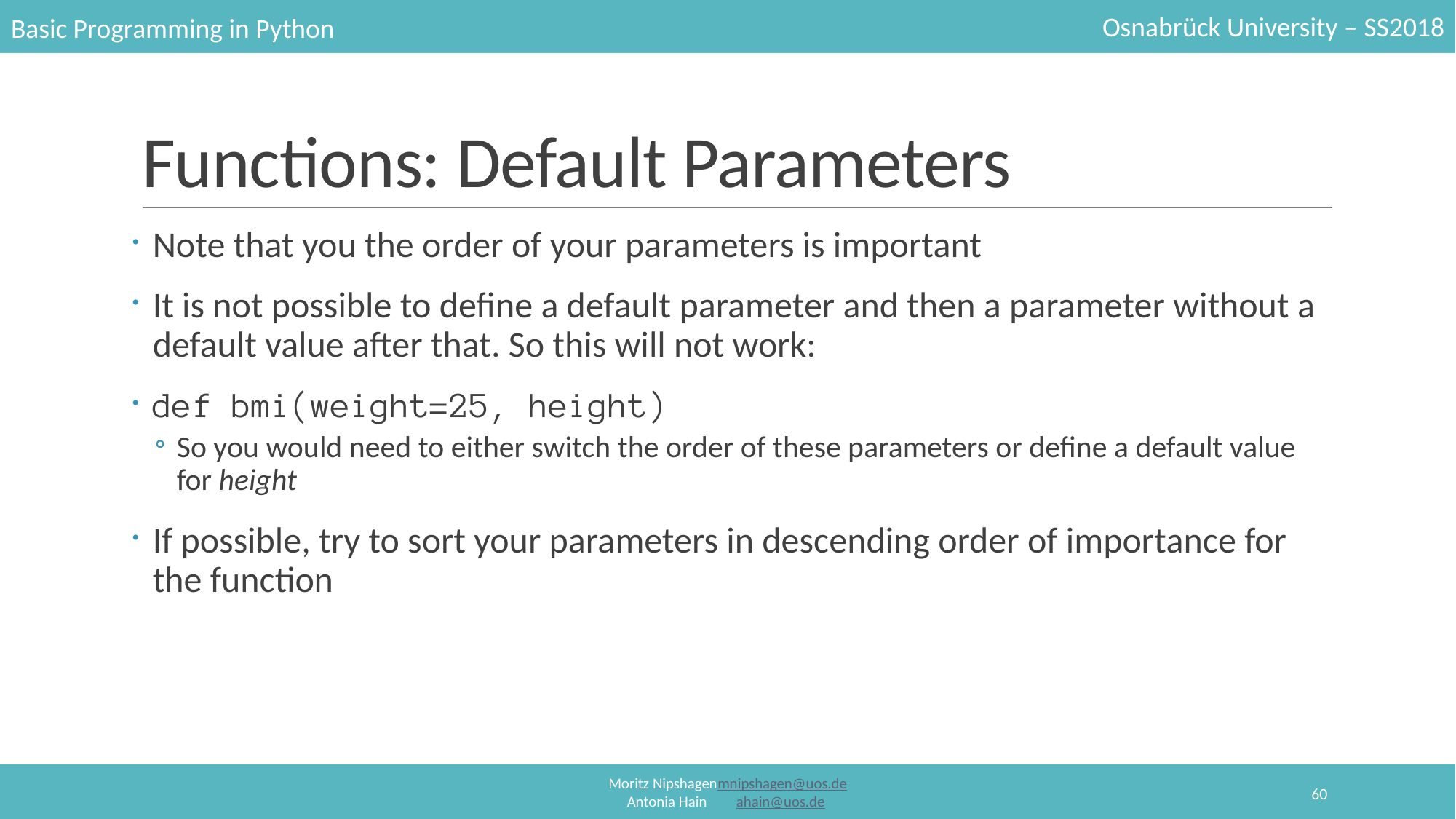

# Functions: Default Parameters
Note that you the order of your parameters is important
It is not possible to define a default parameter and then a parameter without a default value after that. So this will not work:
def bmi(weight=25, height)
So you would need to either switch the order of these parameters or define a default value for height
If possible, try to sort your parameters in descending order of importance for the function
60